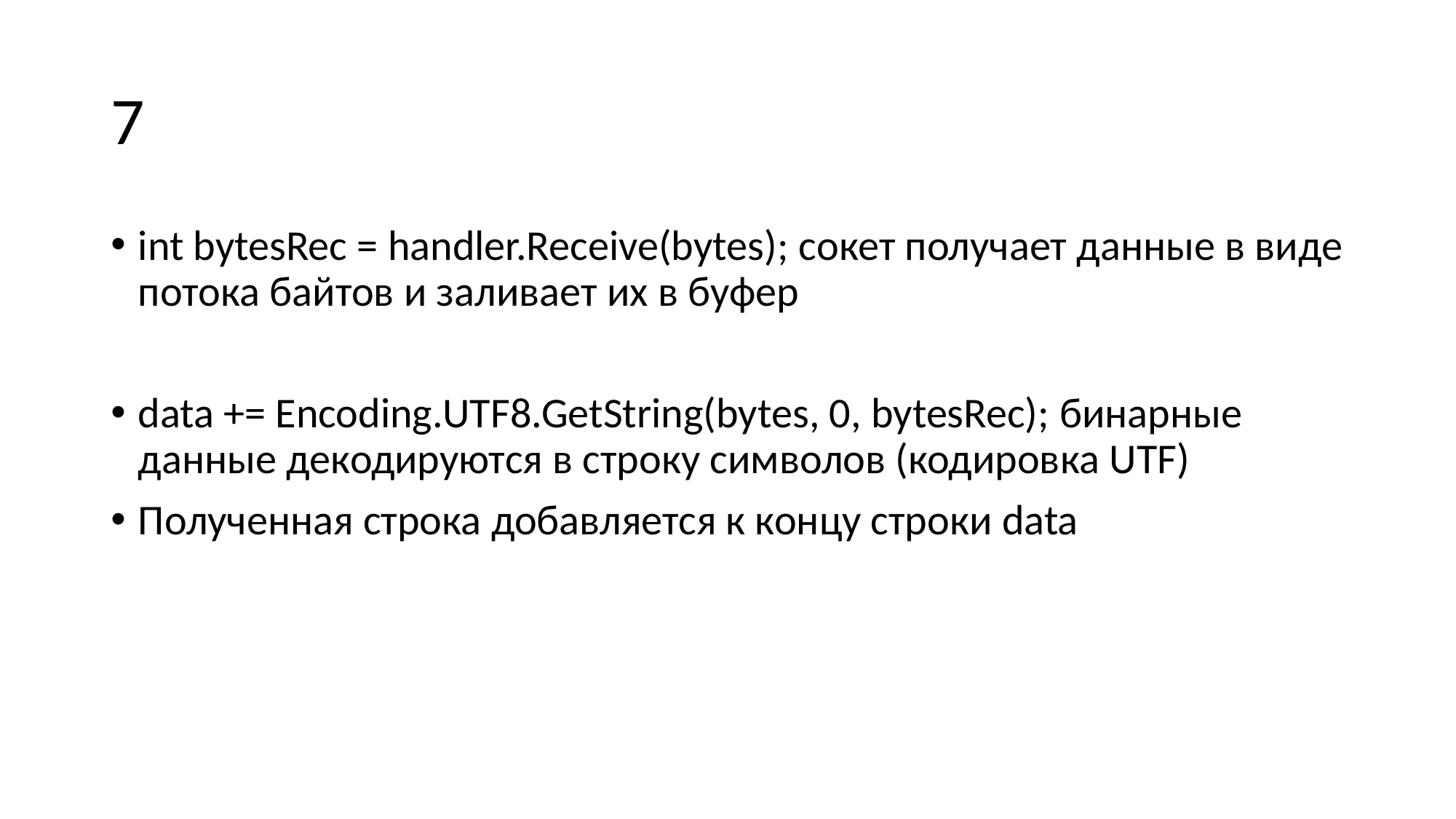

# 7
int bytesRec = handler.Receive(bytes); сокет получает данные в виде потока байтов и заливает их в буфер

data += Encoding.UTF8.GetString(bytes, 0, bytesRec); бинарные данные декодируются в строку символов (кодировка UTF)
Полученная строка добавляется к концу строки data